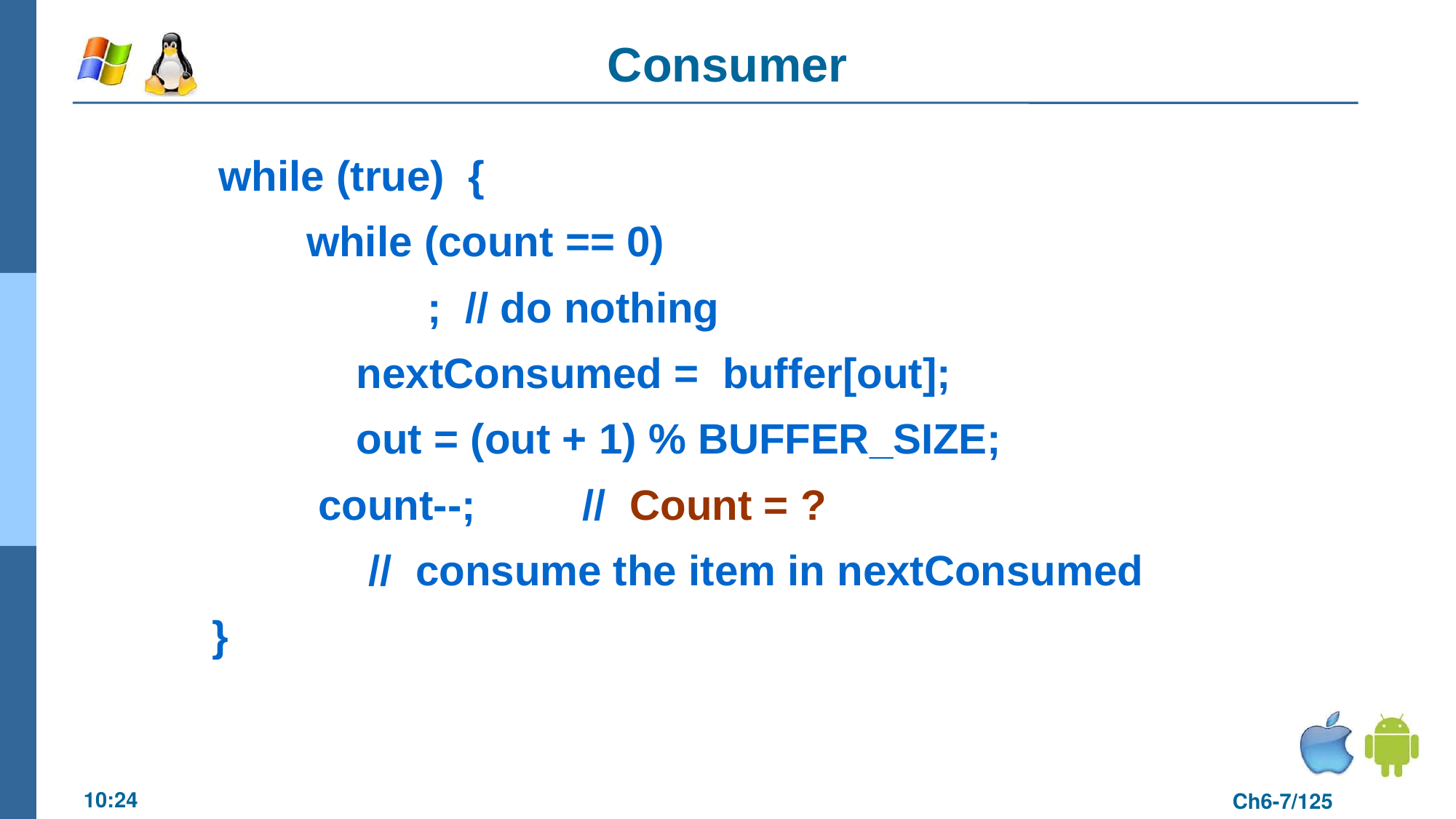

# Consumer
    while (true)  {
	        while (count == 0)
		         ;  // do nothing
		   nextConsumed =  buffer[out];
		   out = (out + 1) % BUFFER_SIZE;
	         count--;         //  Count = ?
		    //  consume the item in nextConsumed
	}